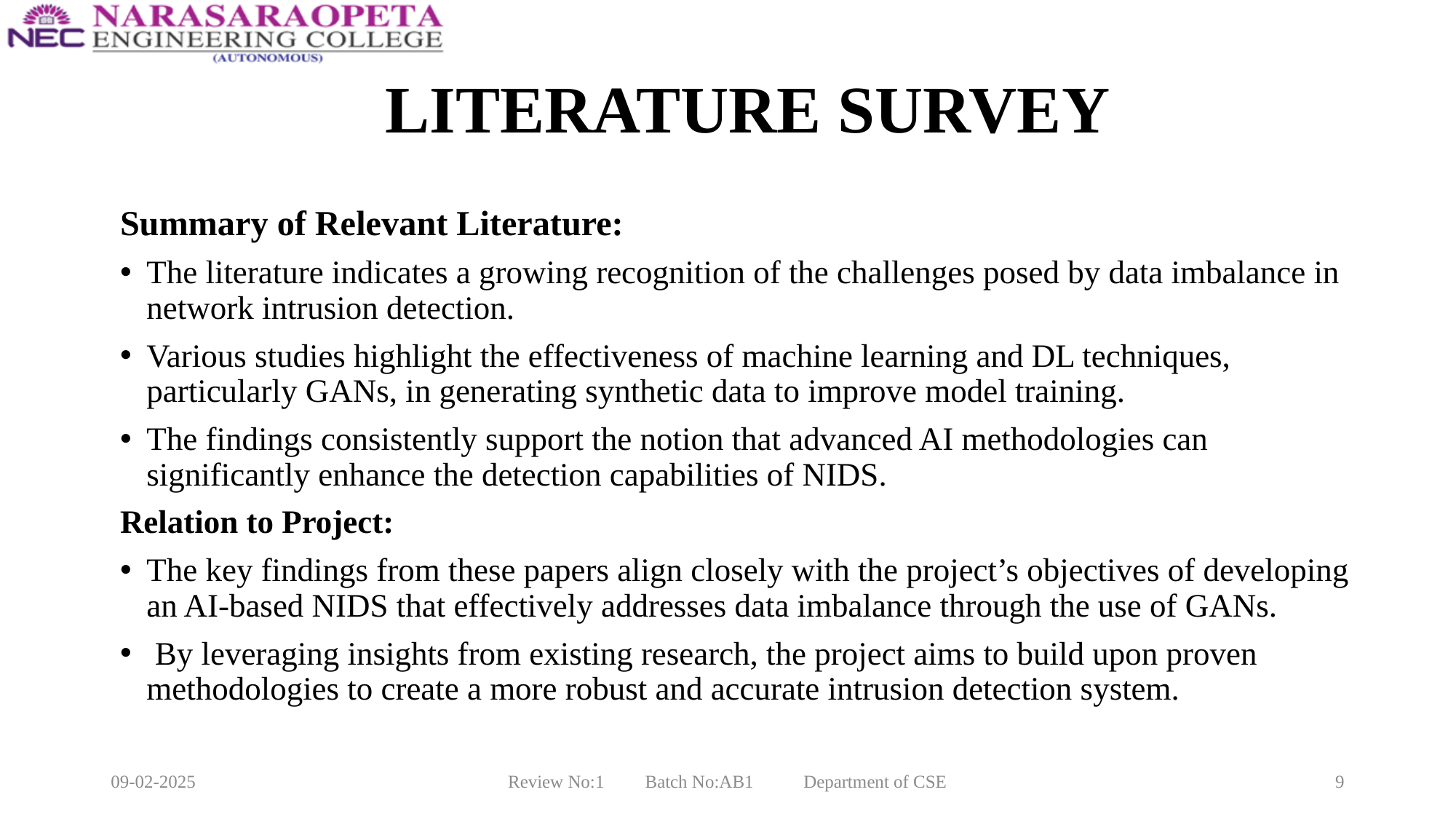

# LITERATURE SURVEY
Summary of Relevant Literature:
The literature indicates a growing recognition of the challenges posed by data imbalance in network intrusion detection.
Various studies highlight the effectiveness of machine learning and DL techniques, particularly GANs, in generating synthetic data to improve model training.
The findings consistently support the notion that advanced AI methodologies can significantly enhance the detection capabilities of NIDS.
Relation to Project:
The key findings from these papers align closely with the project’s objectives of developing an AI-based NIDS that effectively addresses data imbalance through the use of GANs.
 By leveraging insights from existing research, the project aims to build upon proven methodologies to create a more robust and accurate intrusion detection system.

09-02-2025
Review No:1         Batch No:AB1           Department of CSE
9